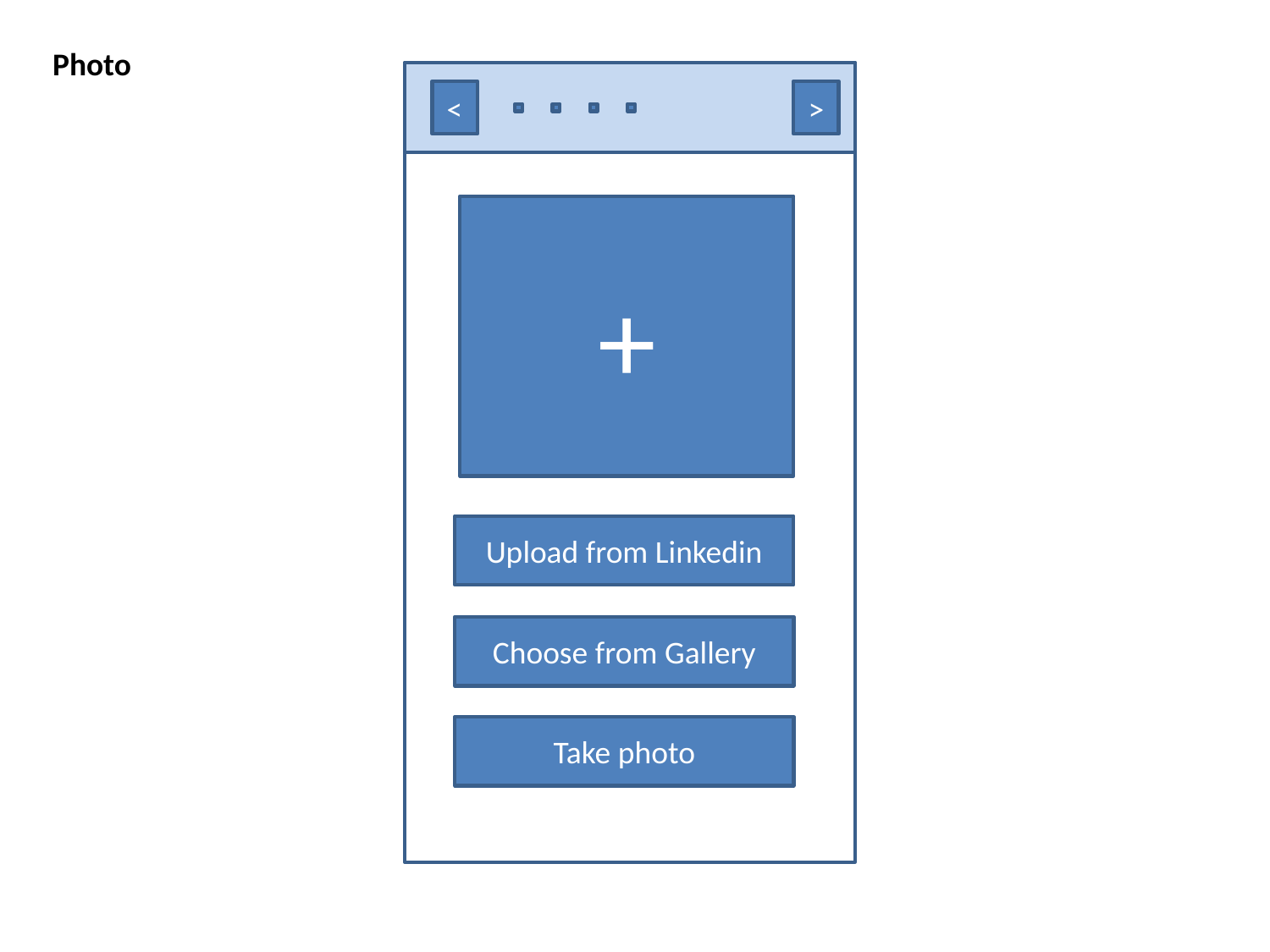

Photo

<
>

+
Upload from Linkedin
Choose from Gallery
Take photo